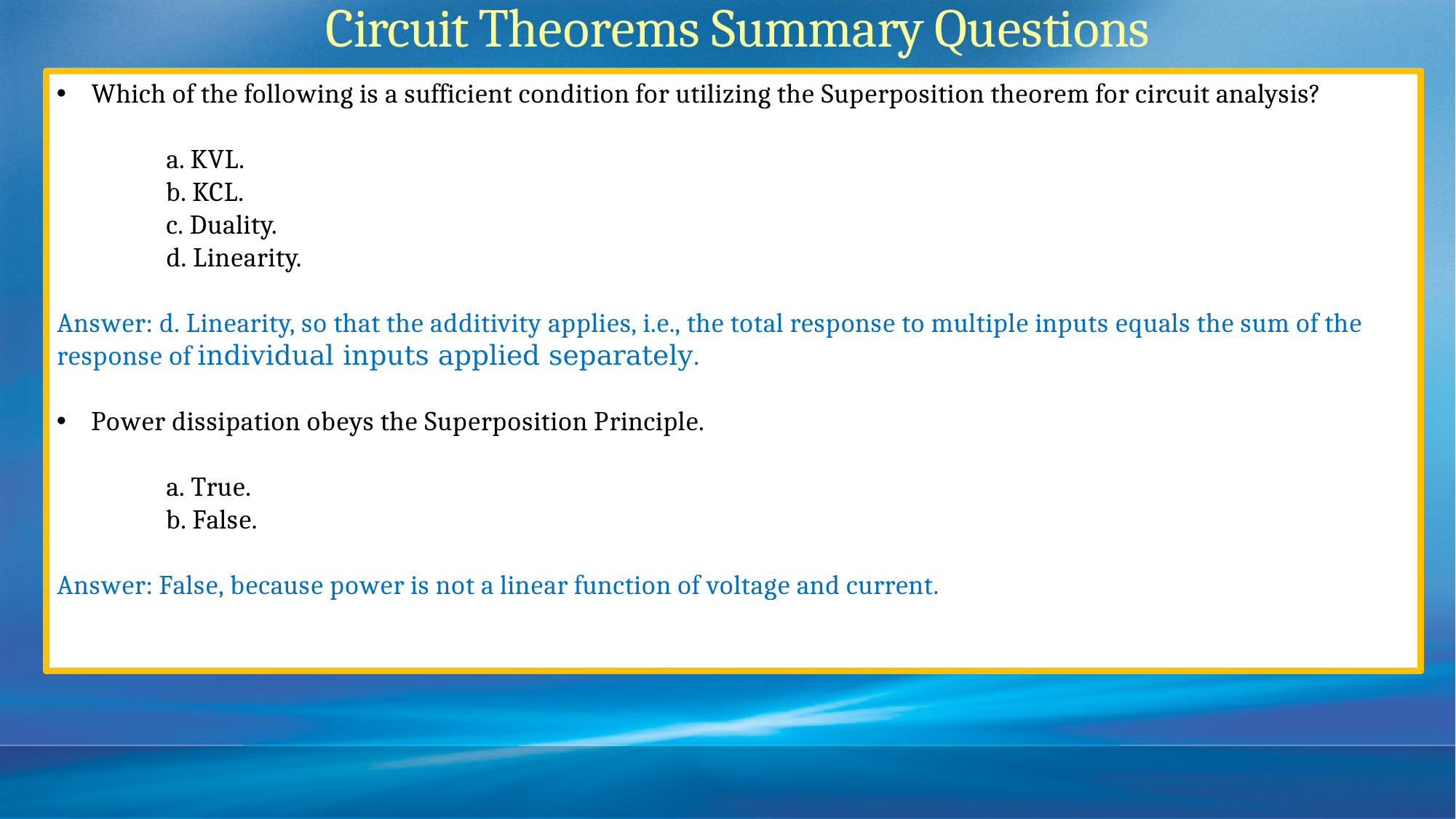

# Circuit Theorems Summary Questions
Which of the following is a sufficient condition for utilizing the Superposition theorem for circuit analysis?

	a. KVL.
	b. KCL.
	c. Duality.
	d. Linearity.

Answer: d. Linearity, so that the additivity applies, i.e., the total response to multiple inputs equals the sum of the response of individual inputs applied separately.

Power dissipation obeys the Superposition Principle.

	a. True.
	b. False.

Answer: False, because power is not a linear function of voltage and current.